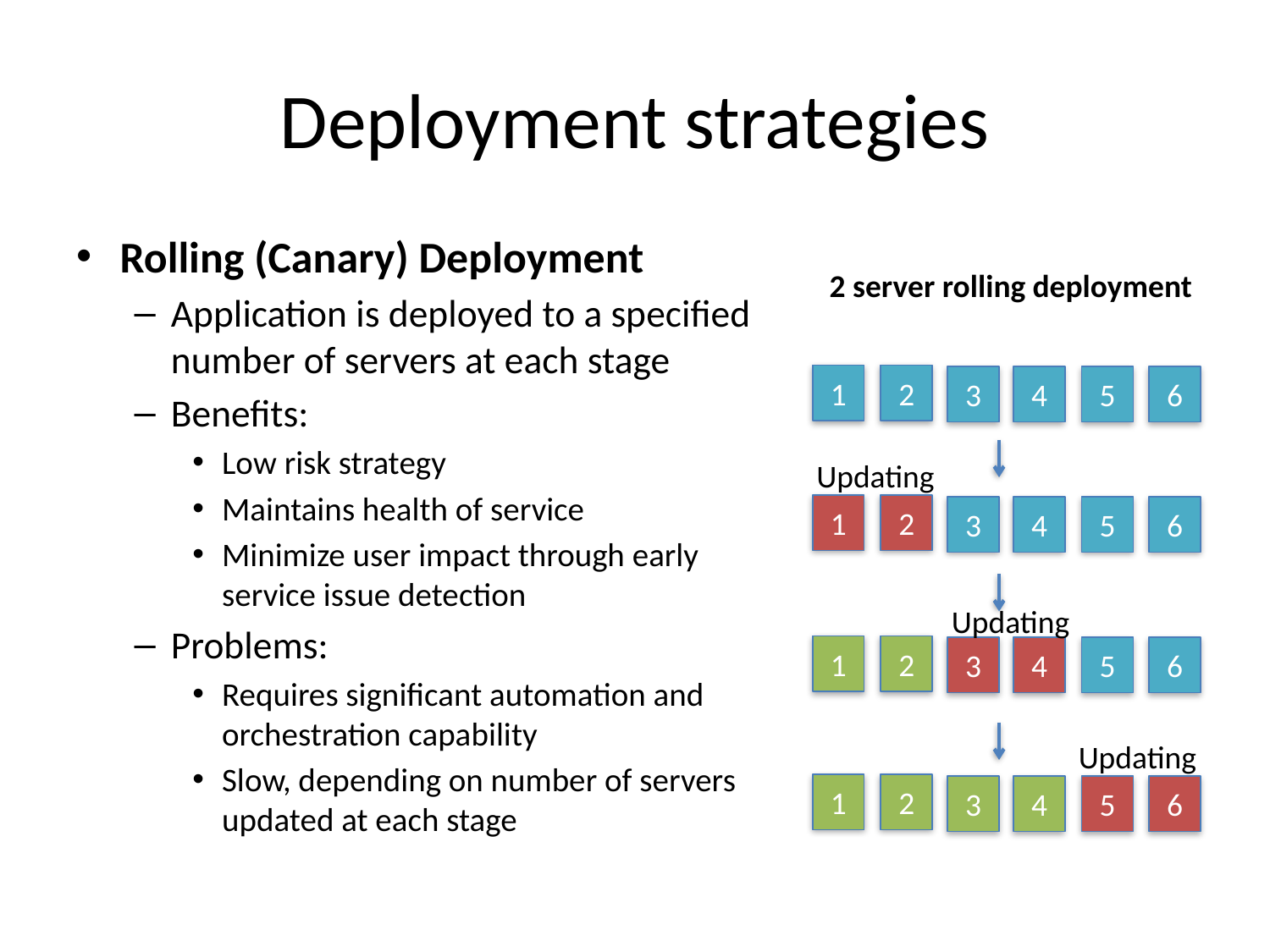

# Deployment strategies
Rolling (Canary) Deployment
Application is deployed to a specified number of servers at each stage
Benefits:
Low risk strategy
Maintains health of service
Minimize user impact through early service issue detection
Problems:
Requires significant automation and orchestration capability
Slow, depending on number of servers updated at each stage

2 server rolling deployment
1
2
3
4
5
6
Updating
1
2
3
4
5
6
Updating
1
2
3
4
5
6
Updating
1
2
3
4
5
6